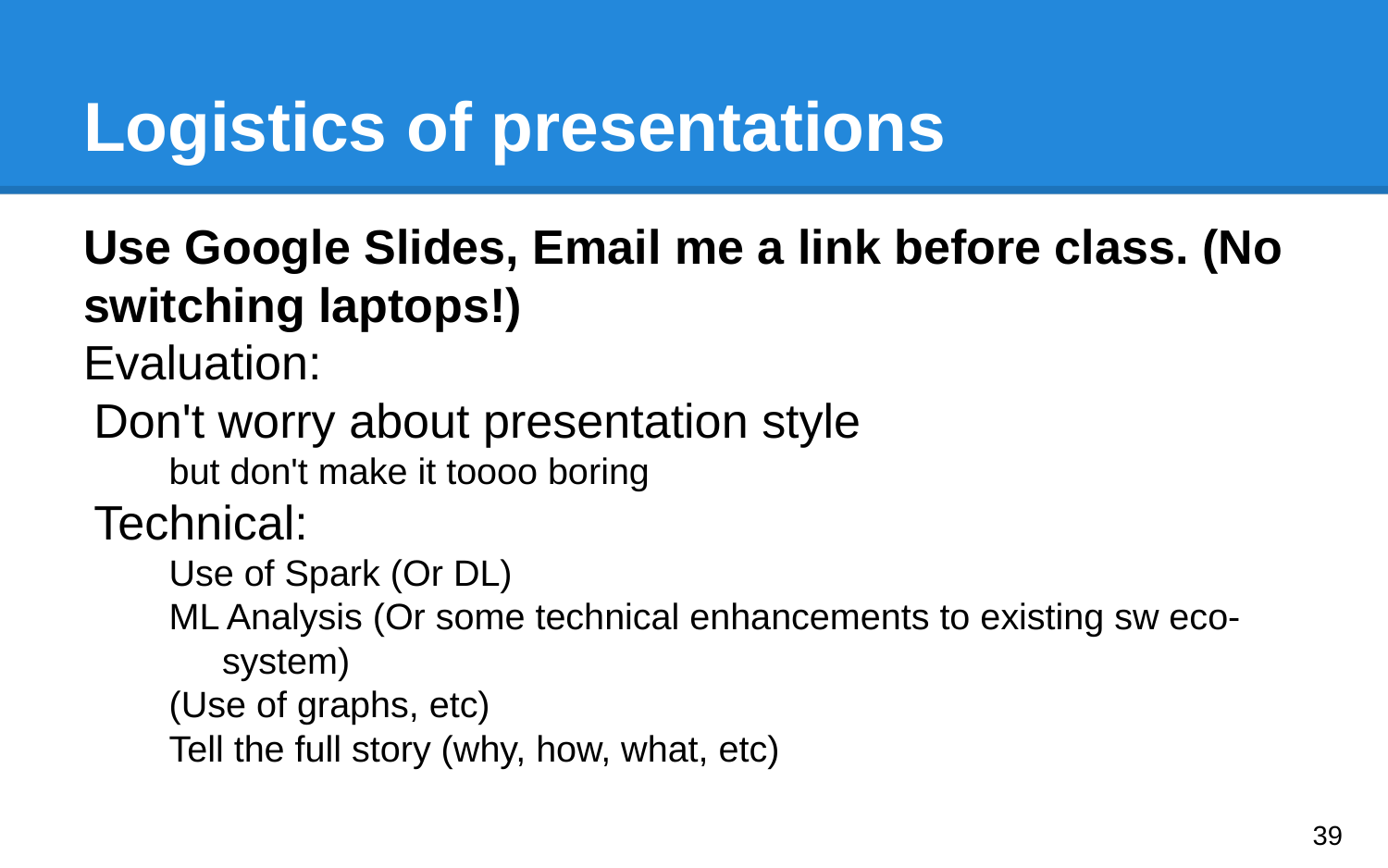

# Logistics of presentations
Use Google Slides, Email me a link before class. (No switching laptops!)
Evaluation:
Don't worry about presentation style
but don't make it toooo boring
Technical:
Use of Spark (Or DL)
ML Analysis (Or some technical enhancements to existing sw eco-system)
(Use of graphs, etc)
Tell the full story (why, how, what, etc)

39